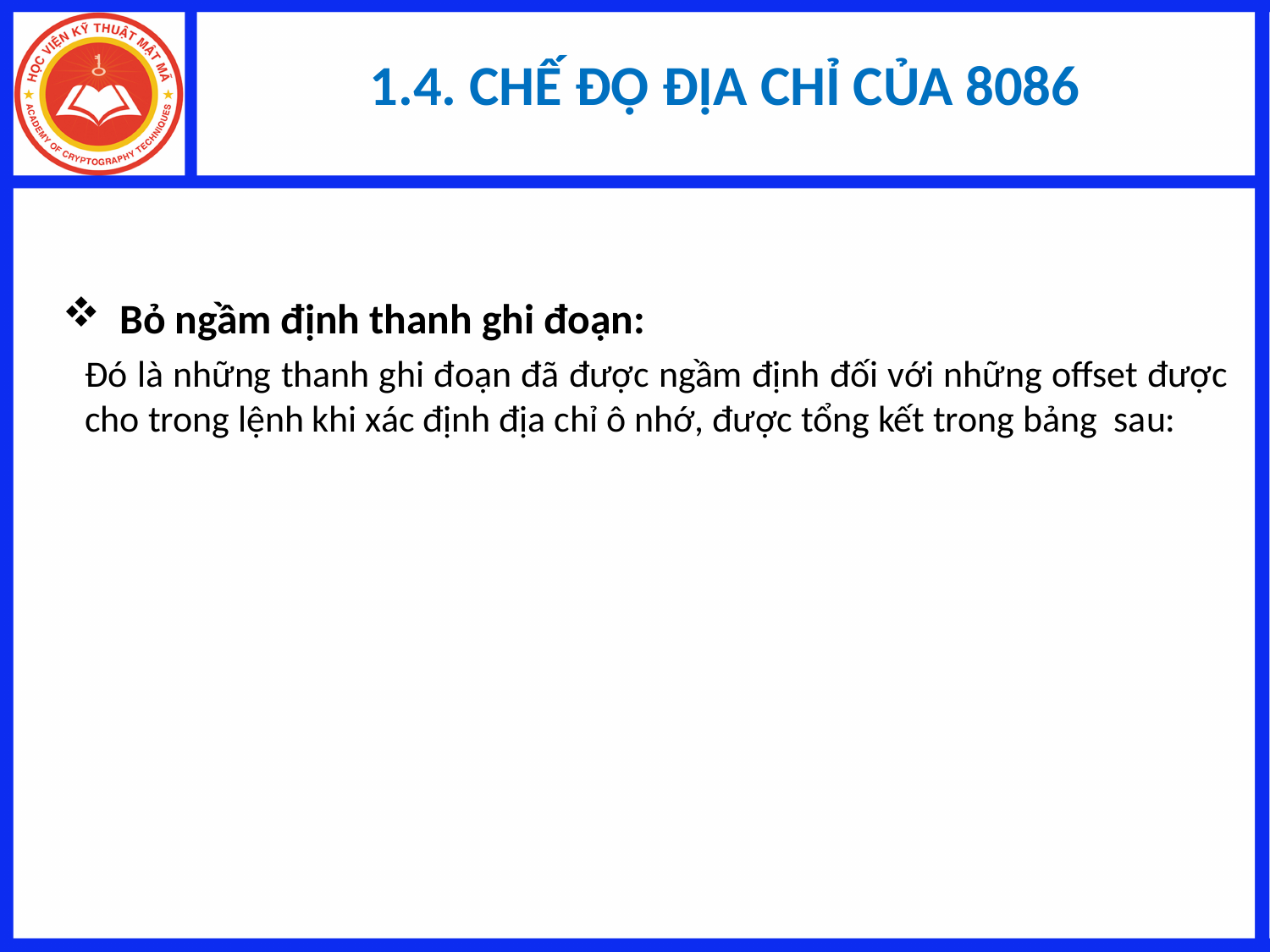

1.4. CHẾ ĐỘ ĐỊA CHỈ CỦA 8086
 Bỏ ngầm định thanh ghi đoạn:
Đó là những thanh ghi đoạn đã được ngầm định đối với những offset được cho trong lệnh khi xác định địa chỉ ô nhớ, được tổng kết trong bảng  sau: